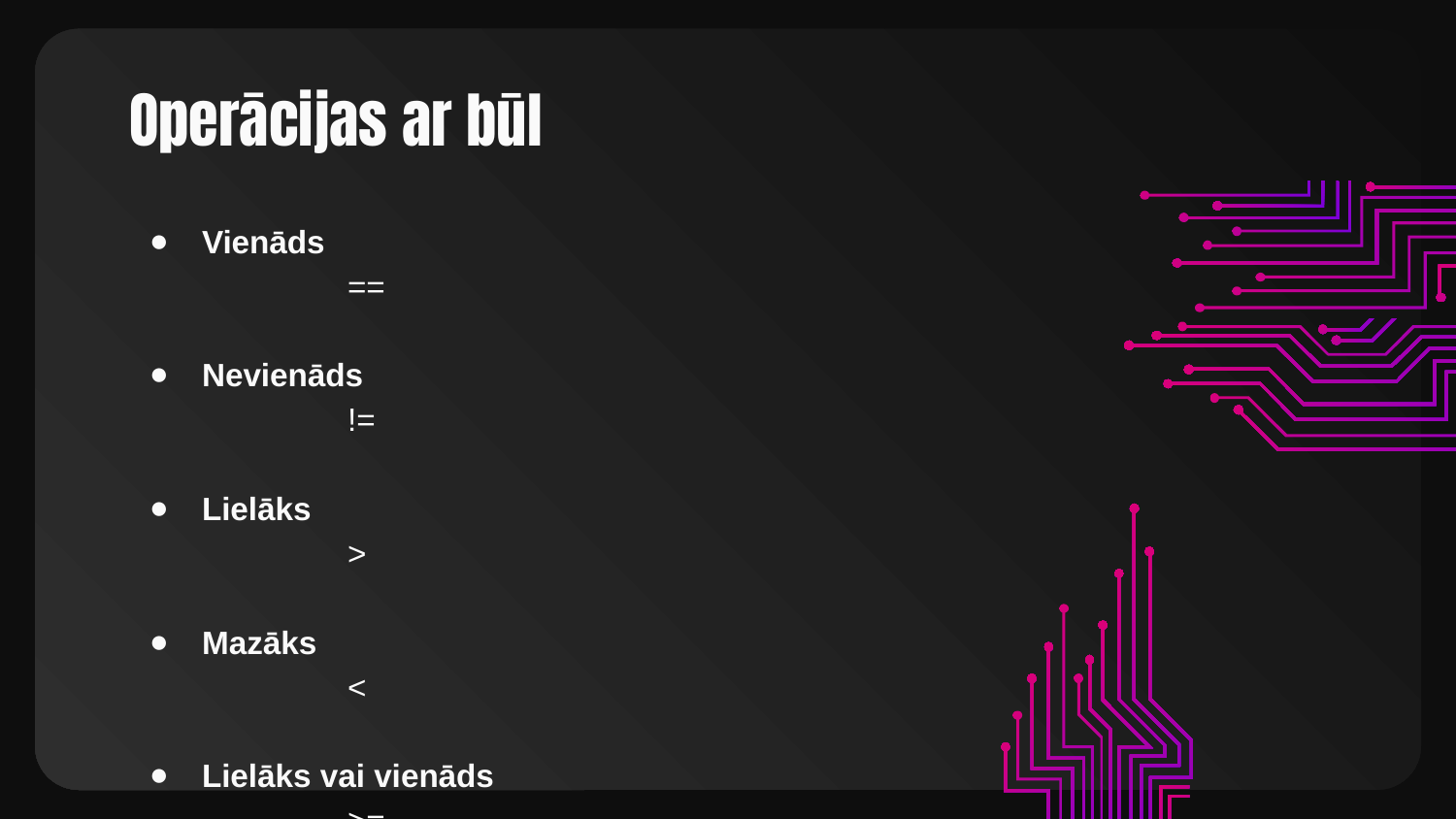

# Operācijas ar būl
Vienāds			==

Nevienāds		!=

Lielāks			>

Mazāks			<

Lielāks vai vienāds	>=

Mazāks vai vienāds	<=